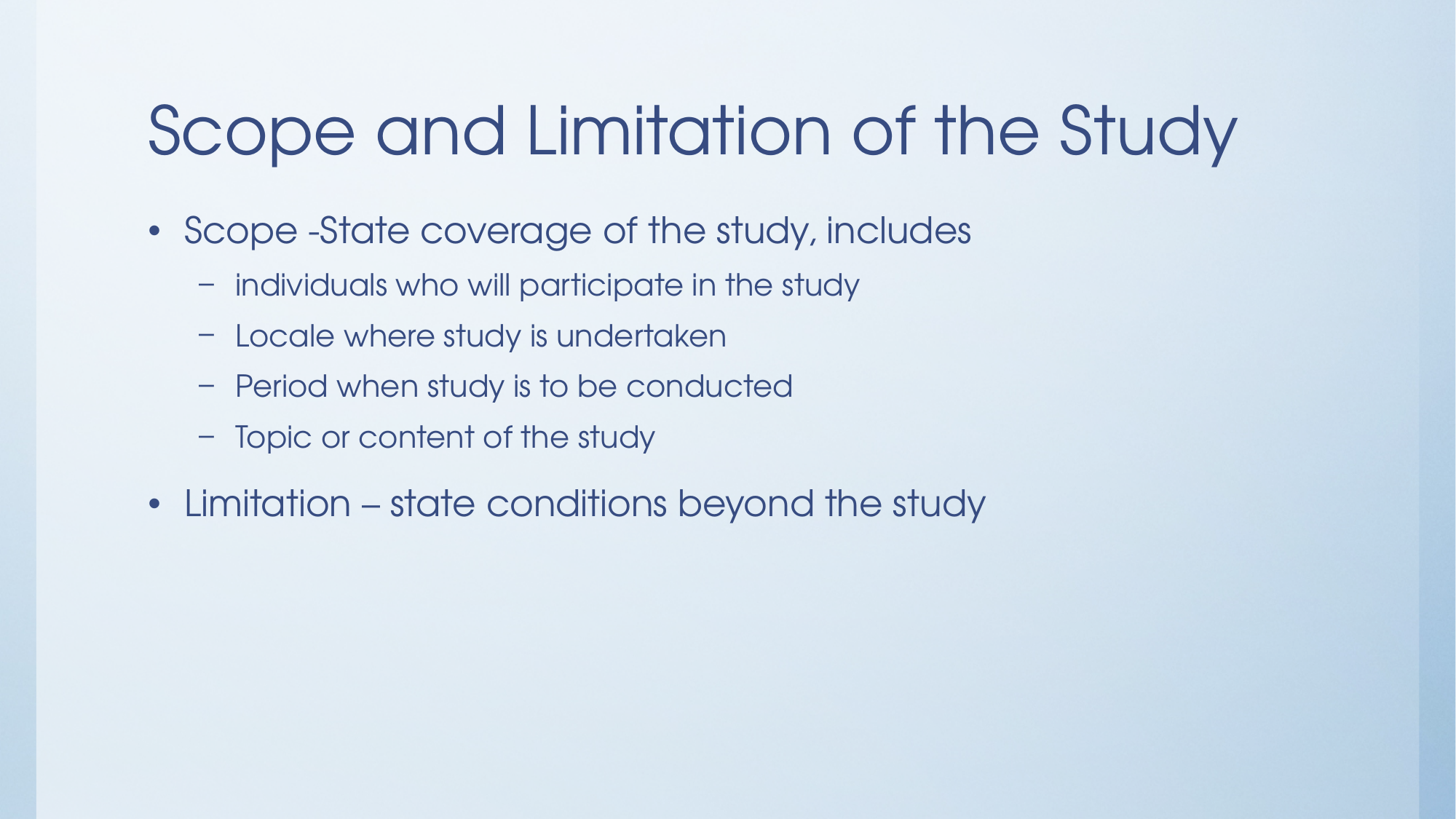

# Scope and Limitation of the Study
Scope -State coverage of the study, includes
individuals who will participate in the study
Locale where study is undertaken
Period when study is to be conducted
Topic or content of the study
Limitation – state conditions beyond the study